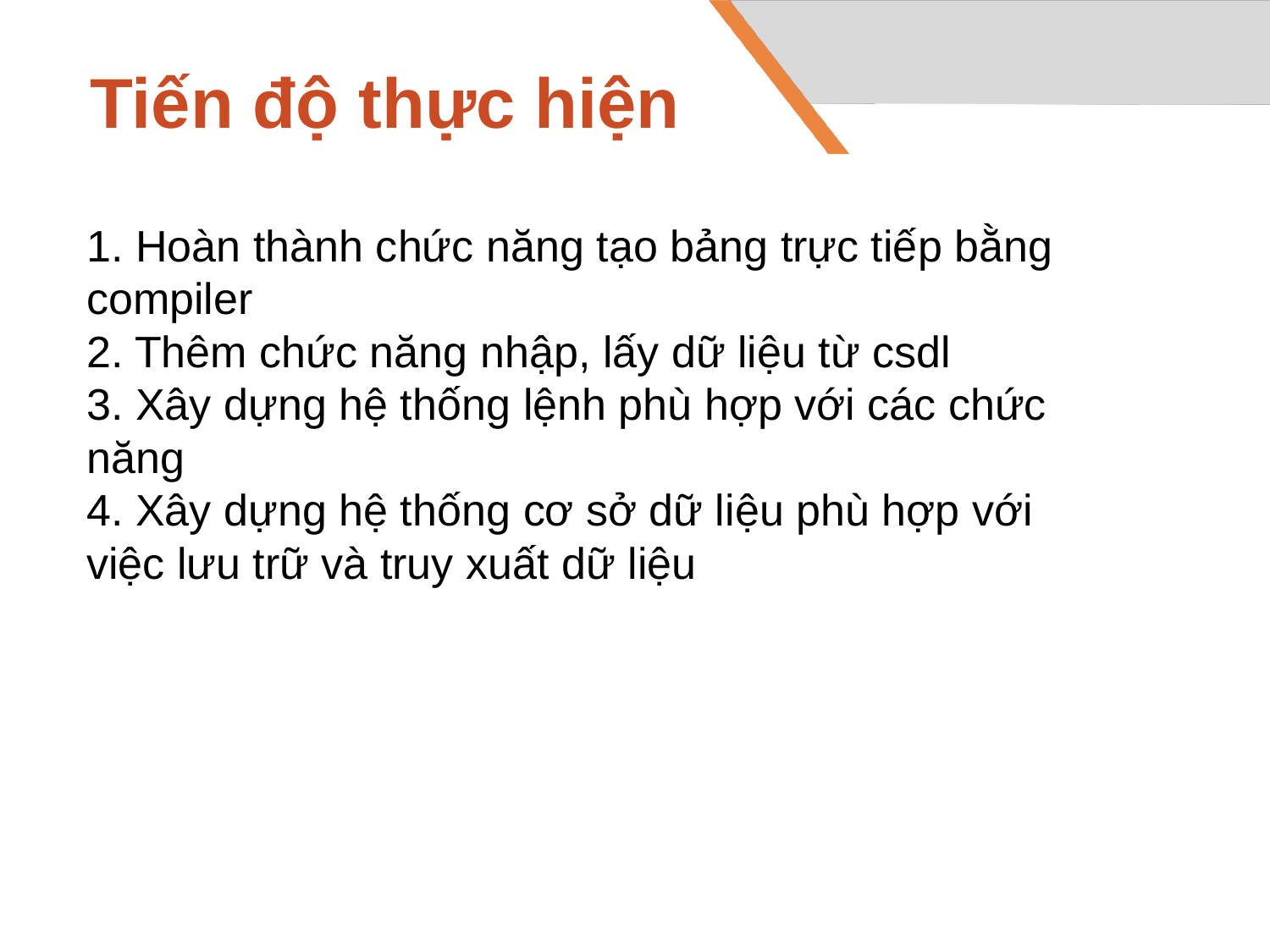

2
# Tiến độ thực hiện
1. Hoàn thành chức năng tạo bảng trực tiếp bằng compiler
2. Thêm chức năng nhập, lấy dữ liệu từ csdl
3. Xây dựng hệ thống lệnh phù hợp với các chức năng
4. Xây dựng hệ thống cơ sở dữ liệu phù hợp với việc lưu trữ và truy xuất dữ liệu